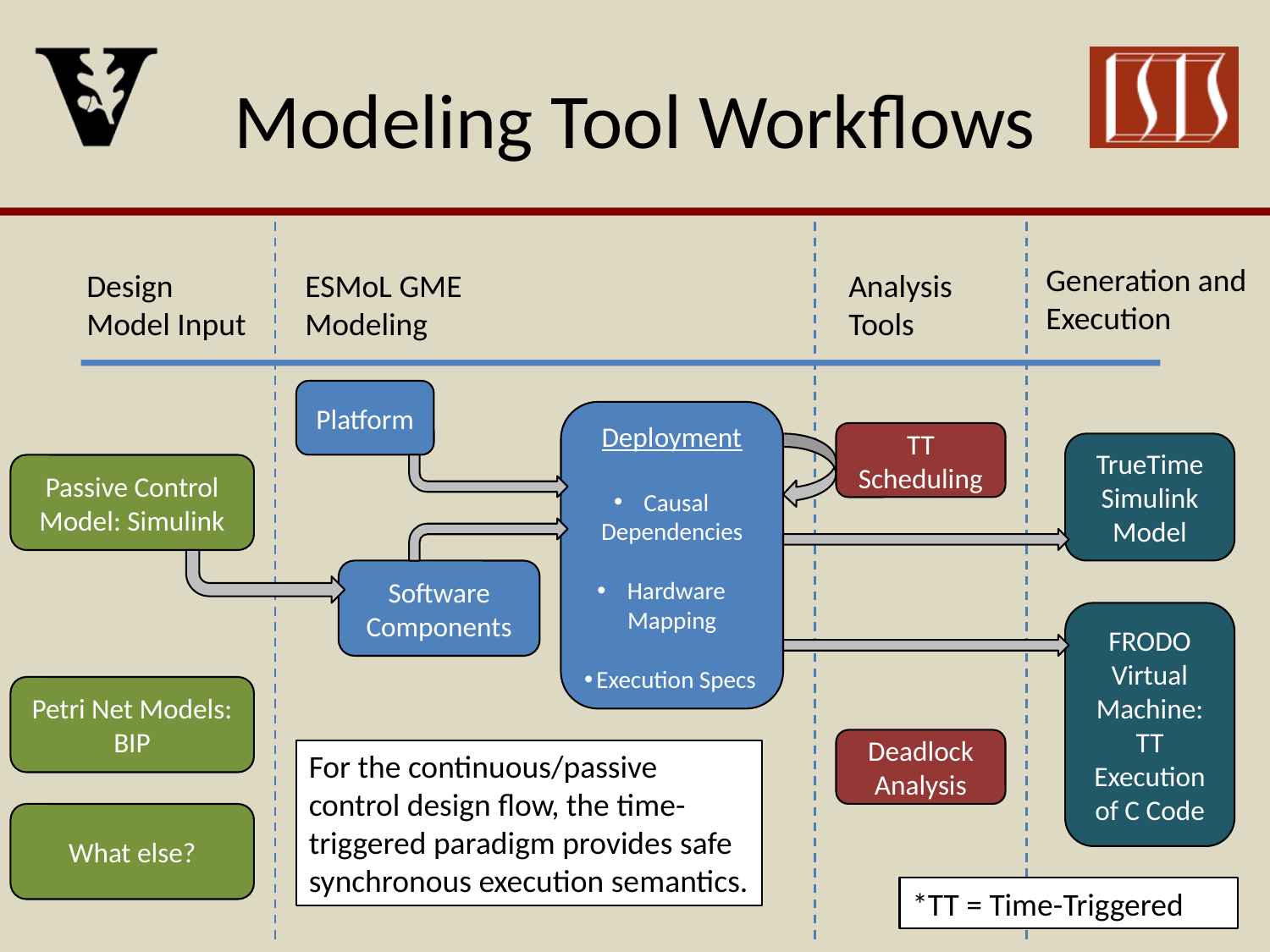

# Modeling Tool Workflows
Generation and Execution
Design Model Input
ESMoL GME Modeling
Analysis Tools

Platform
Deployment

Causal Dependencies

Hardware Mapping

Execution Specs
TT Scheduling

TrueTime
Simulink
Model
Passive Control Model: Simulink

Software Components
FRODO Virtual Machine: TT Execution of C Code

Petri Net Models: BIP
Deadlock Analysis
For the continuous/passive control design flow, the time-triggered paradigm provides safe synchronous execution semantics.
What else?
*TT = Time-Triggered